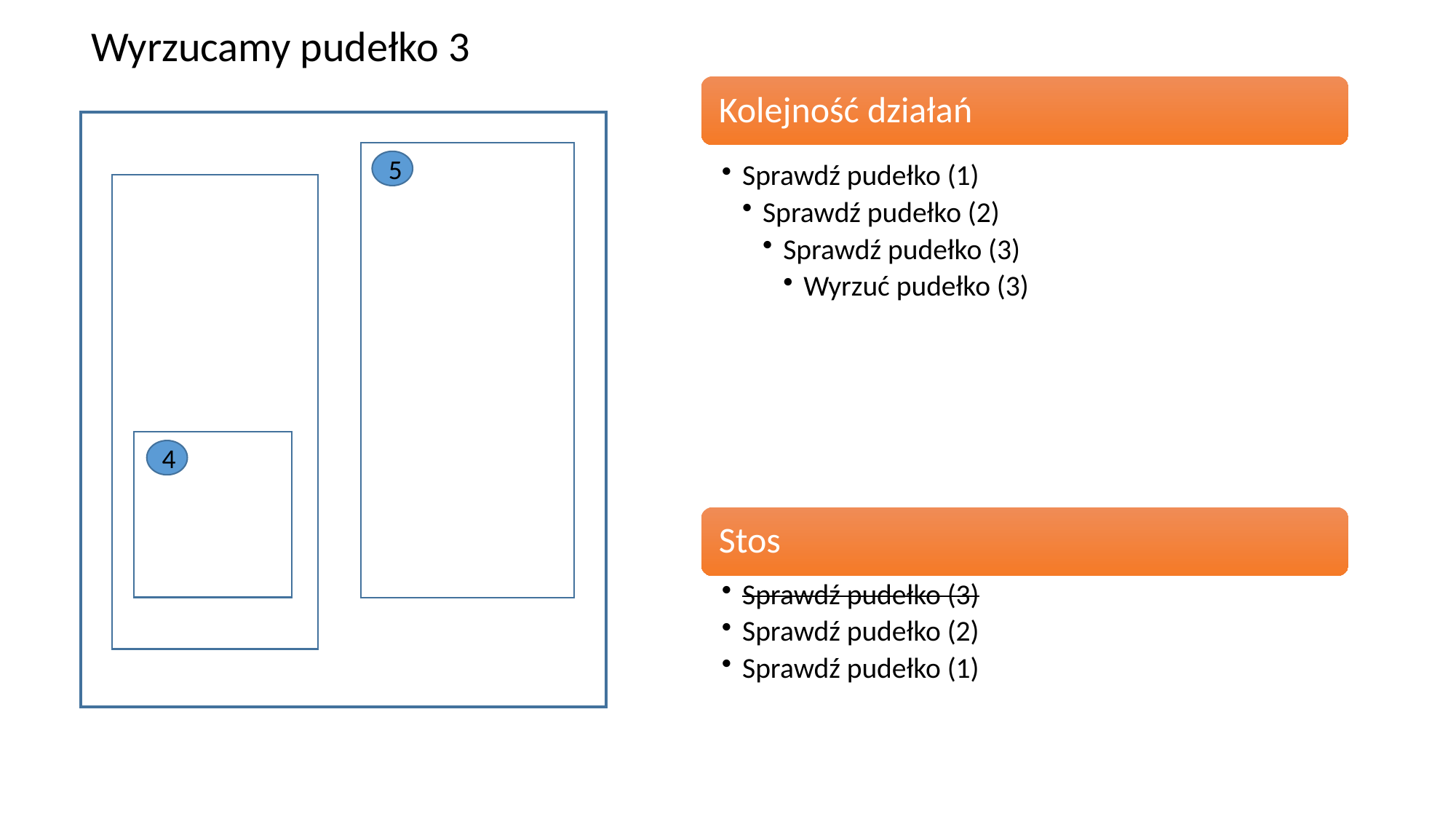

Wyrzucamy pudełko 3
Kolejność działań
Sprawdź pudełko (1)
Sprawdź pudełko (2)
Sprawdź pudełko (3)
Wyrzuć pudełko (3)

Stos
Sprawdź pudełko (3)
Sprawdź pudełko (2)
Sprawdź pudełko (1)

5

4